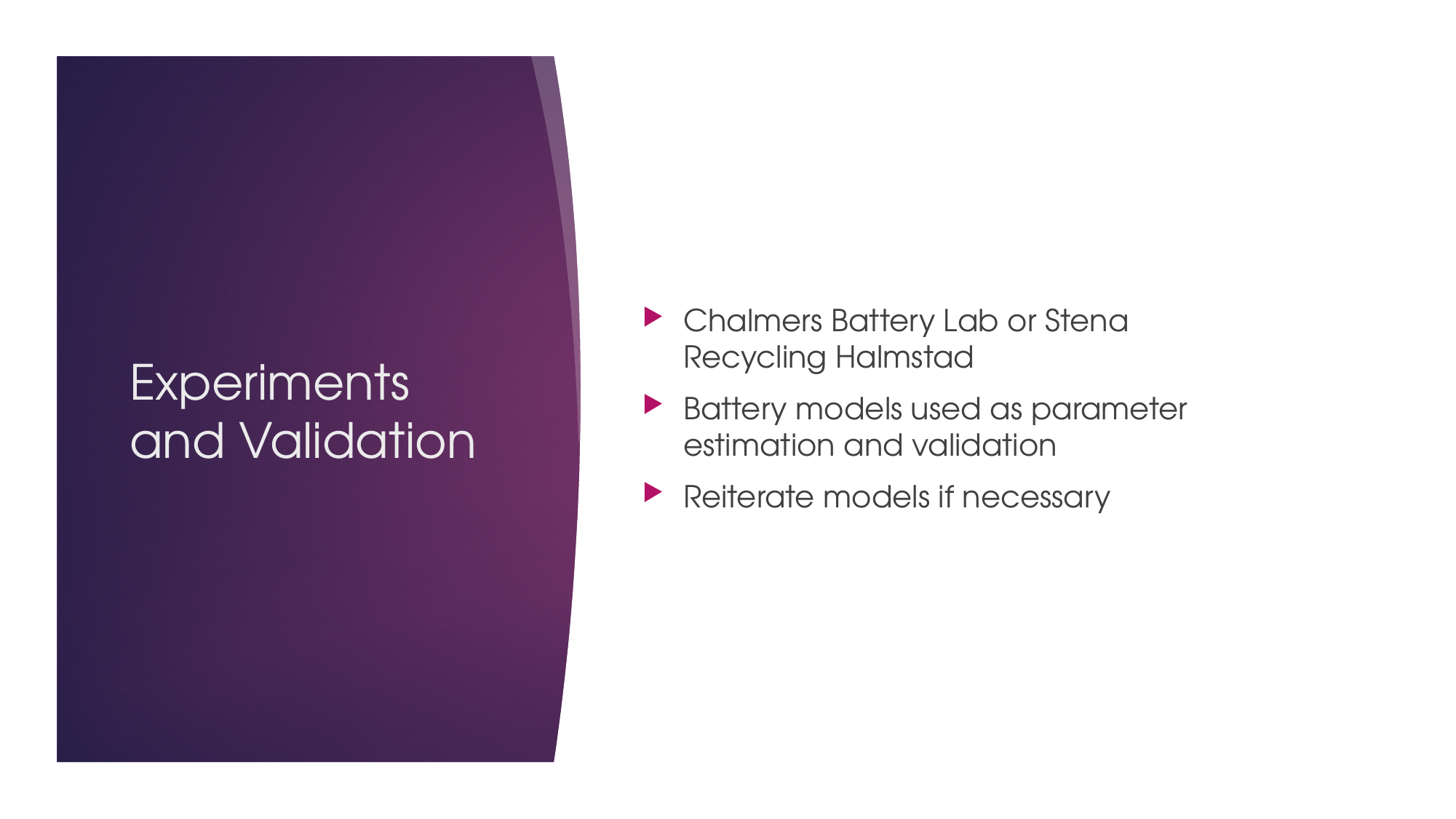

Chalmers Battery Lab or Stena Recycling Halmstad
Battery models used as parameter estimation and validation
Reiterate models if necessary
# Experiments and Validation